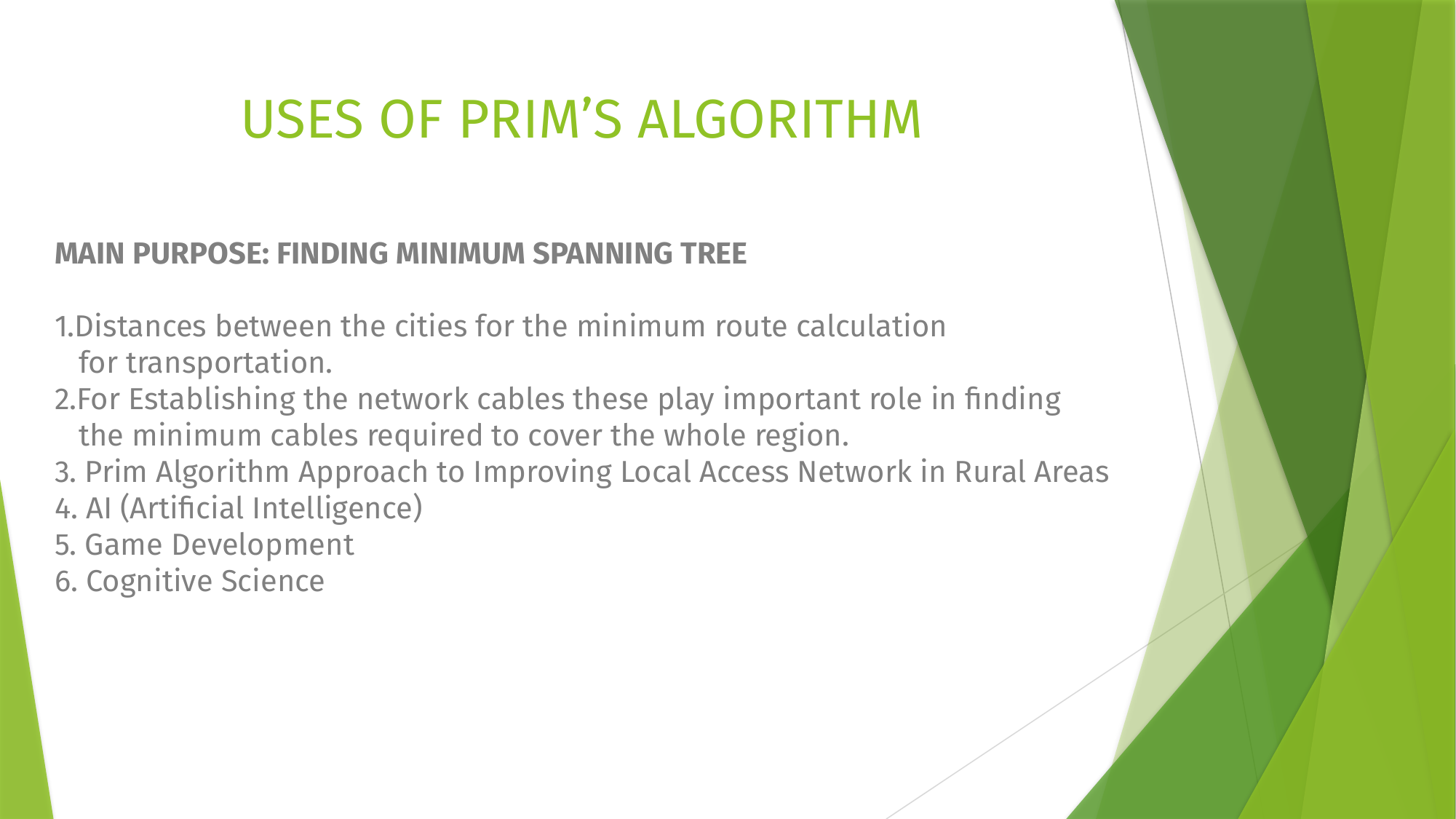

USES OF PRIM’S ALGORITHM
MAIN PURPOSE: FINDING MINIMUM SPANNING TREE

1.Distances between the cities for the minimum route calculation
   for transportation.
2.For Establishing the network cables these play important role in finding
   the minimum cables required to cover the whole region.
3. Prim Algorithm Approach to Improving Local Access Network in Rural Areas
4. AI (Artificial Intelligence)
5. Game Development
6. Cognitive Science